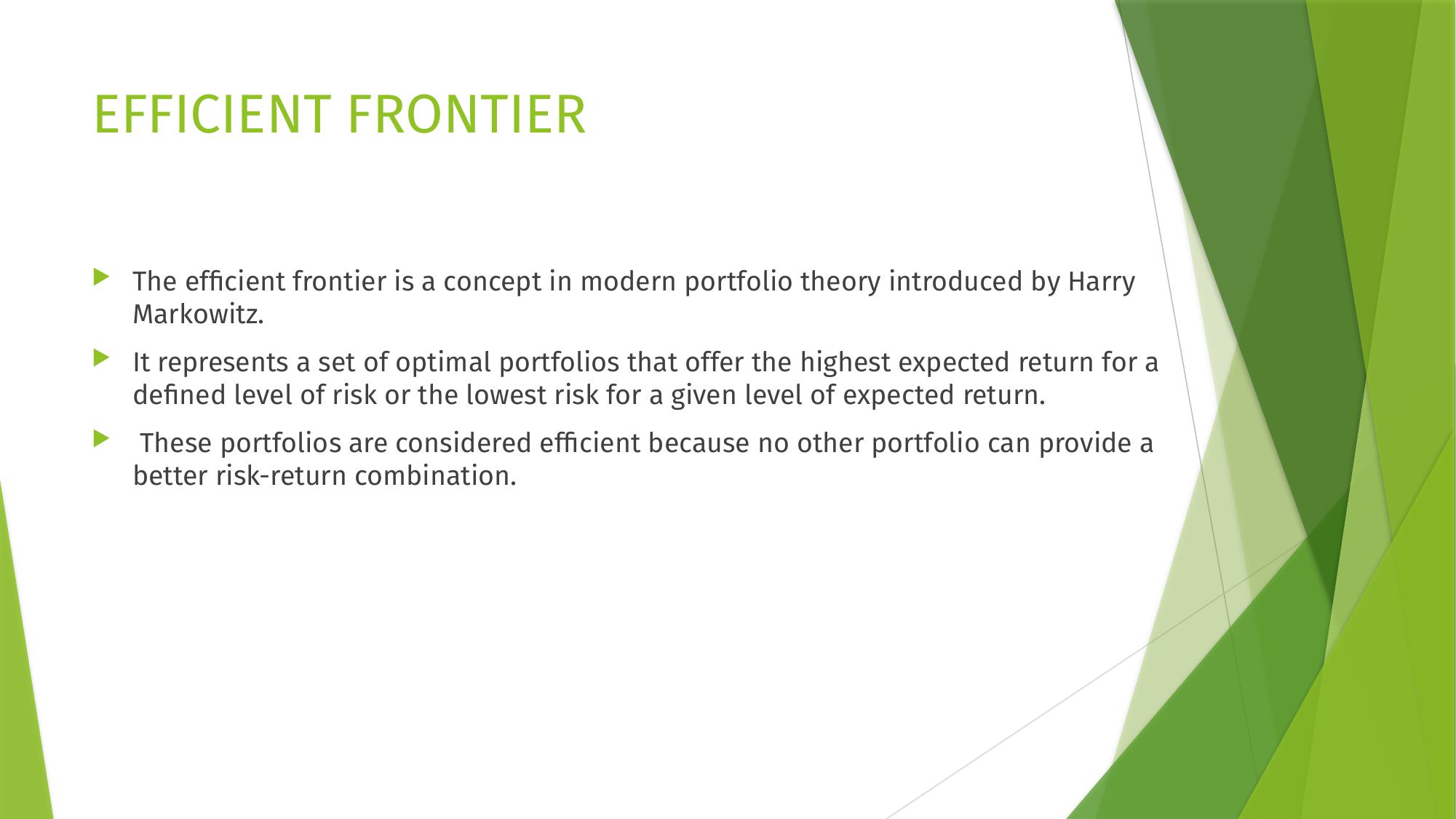

# EFFICIENT FRONTIER
The efficient frontier is a concept in modern portfolio theory introduced by Harry Markowitz.
It represents a set of optimal portfolios that offer the highest expected return for a defined level of risk or the lowest risk for a given level of expected return.
 These portfolios are considered efficient because no other portfolio can provide a    better risk-return combination.